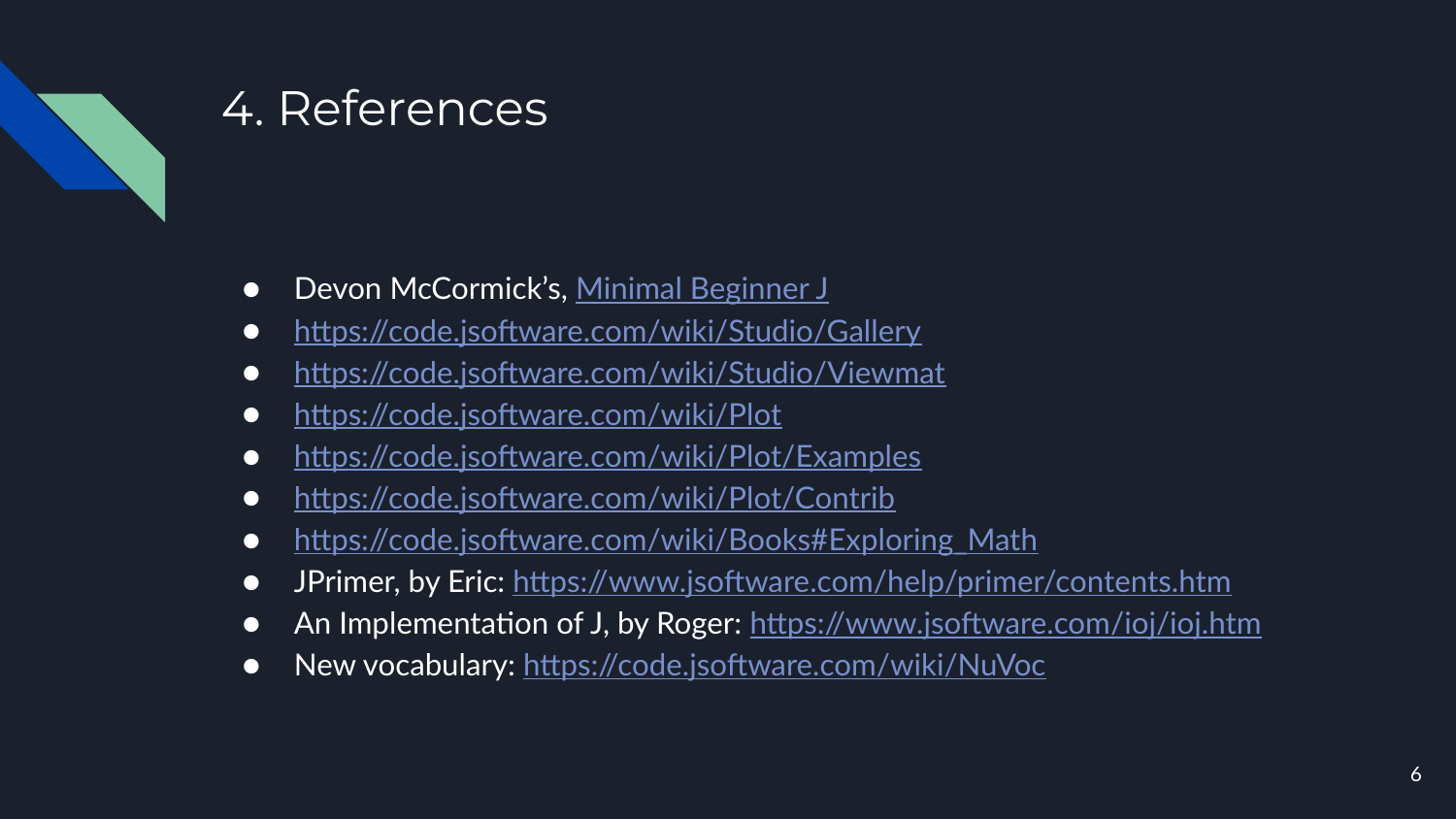

# 4. References
Devon McCormick’s, Minimal Beginner J
https://code.jsoftware.com/wiki/Studio/Gallery
https://code.jsoftware.com/wiki/Studio/Viewmat
https://code.jsoftware.com/wiki/Plot
https://code.jsoftware.com/wiki/Plot/Examples
https://code.jsoftware.com/wiki/Plot/Contrib
https://code.jsoftware.com/wiki/Books#Exploring_Math
JPrimer, by Eric: https://www.jsoftware.com/help/primer/contents.htm
An Implementation of J, by Roger: https://www.jsoftware.com/ioj/ioj.htm
New vocabulary: https://code.jsoftware.com/wiki/NuVoc
6